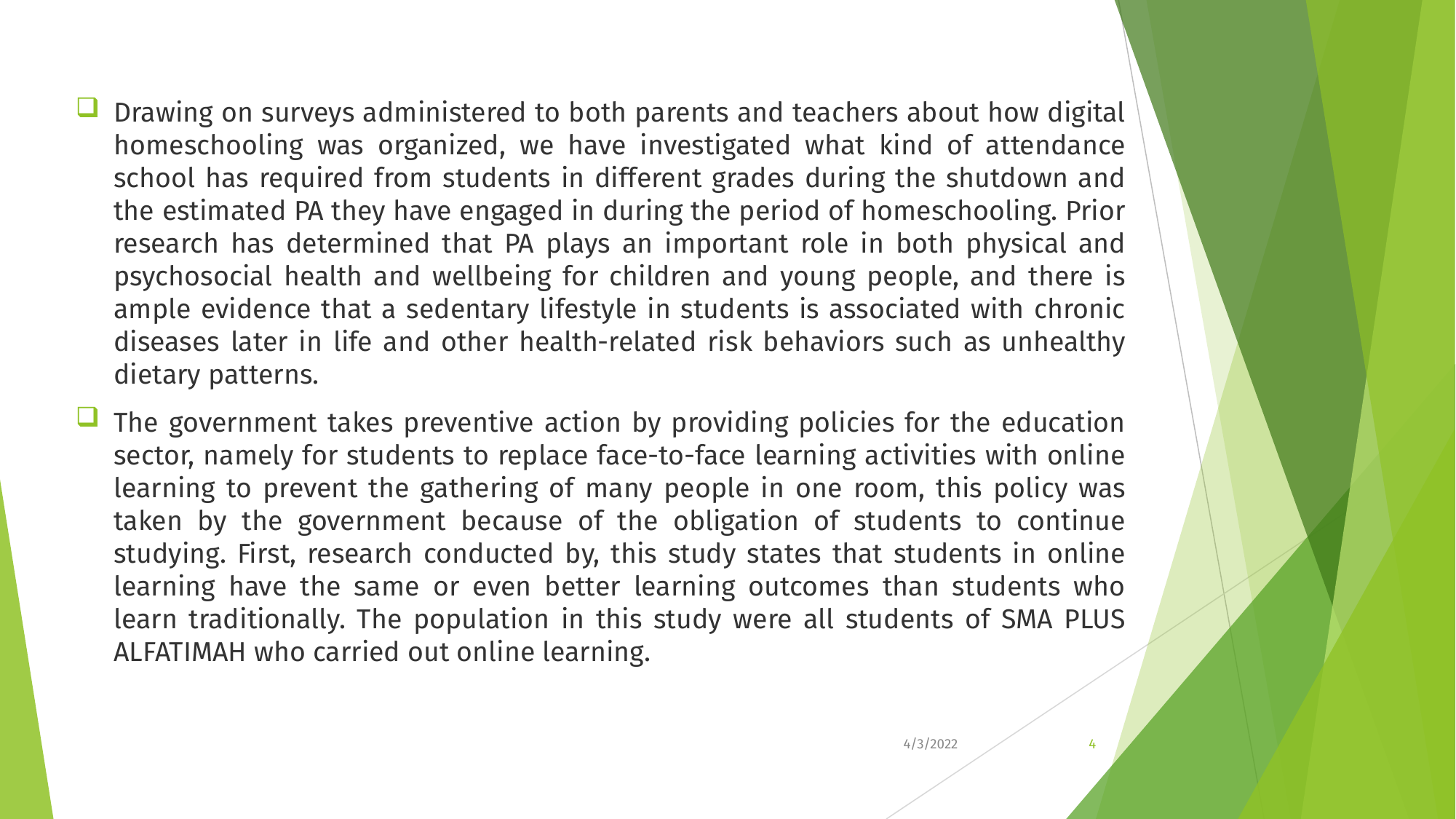

Drawing on surveys administered to both parents and teachers about how digital homeschooling was organized, we have investigated what kind of attendance school has required from students in different grades during the shutdown and the estimated PA they have engaged in during the period of homeschooling. Prior research has determined that PA plays an important role in both physical and psychosocial health and wellbeing for children and young people, and there is ample evidence that a sedentary lifestyle in students is associated with chronic diseases later in life and other health-related risk behaviors such as unhealthy dietary patterns.
The government takes preventive action by providing policies for the education sector, namely for students to replace face-to-face learning activities with online learning to prevent the gathering of many people in one room, this policy was taken by the government because of the obligation of students to continue studying. First, research conducted by, this study states that students in online learning have the same or even better learning outcomes than students who learn traditionally. The population in this study were all students of SMA PLUS ALFATIMAH who carried out online learning.

4/3/2022
4